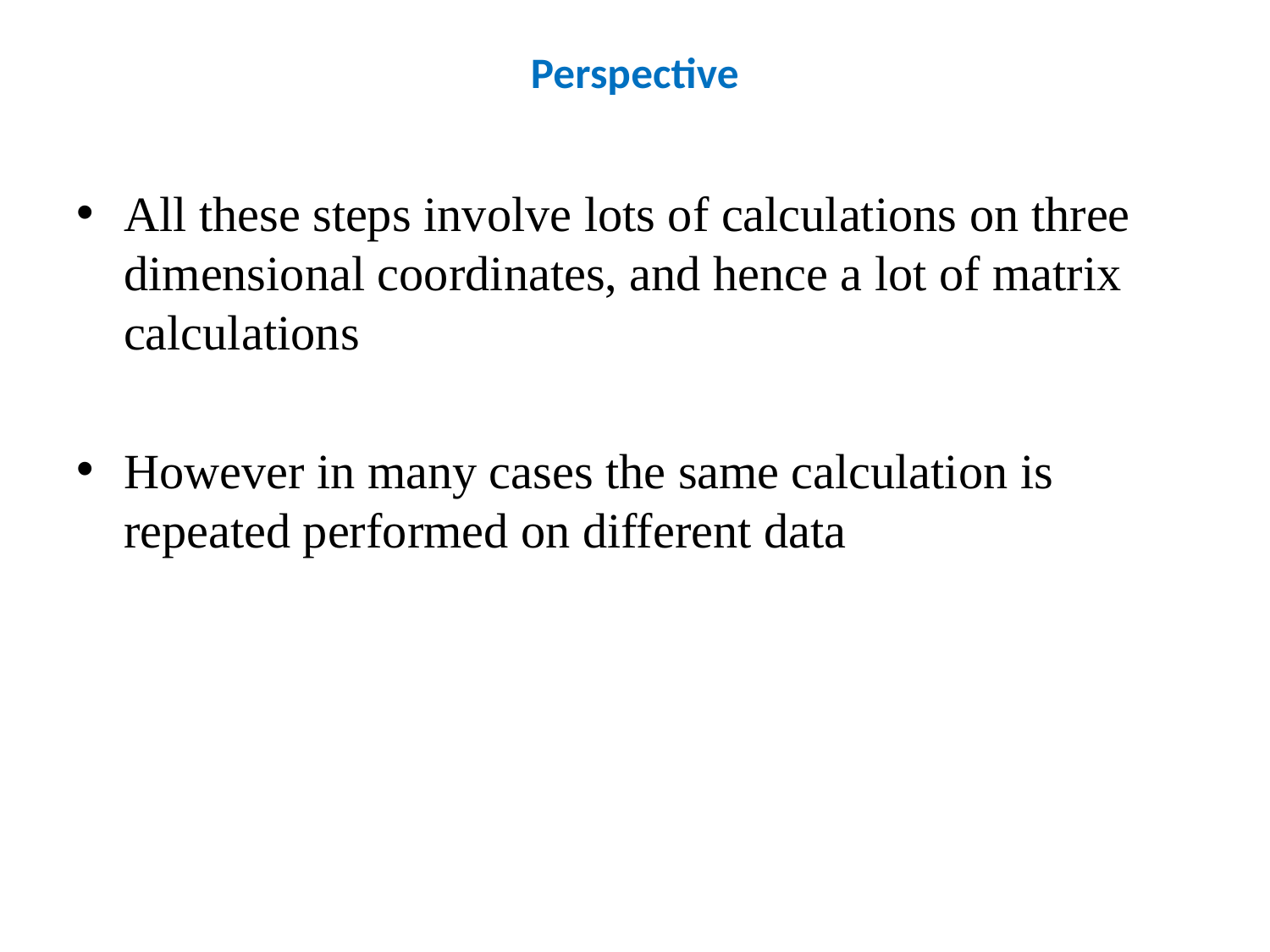

# Perspective
All these steps involve lots of calculations on three dimensional coordinates, and hence a lot of matrix calculations

However in many cases the same calculation is repeated performed on different data